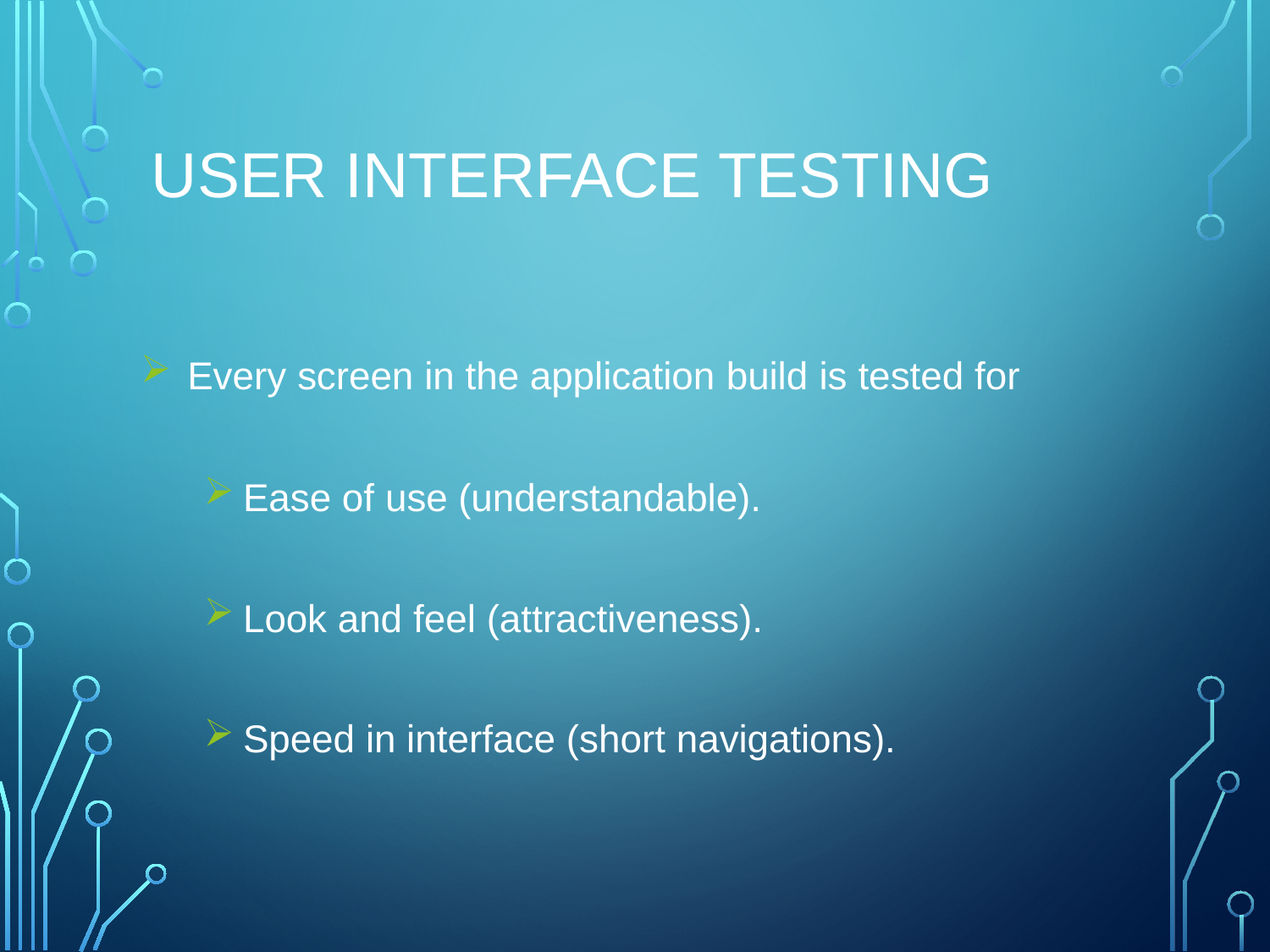

# User interface testing
Every screen in the application build is tested for

Ease of use (understandable).

Look and feel (attractiveness).

Speed in interface (short navigations).